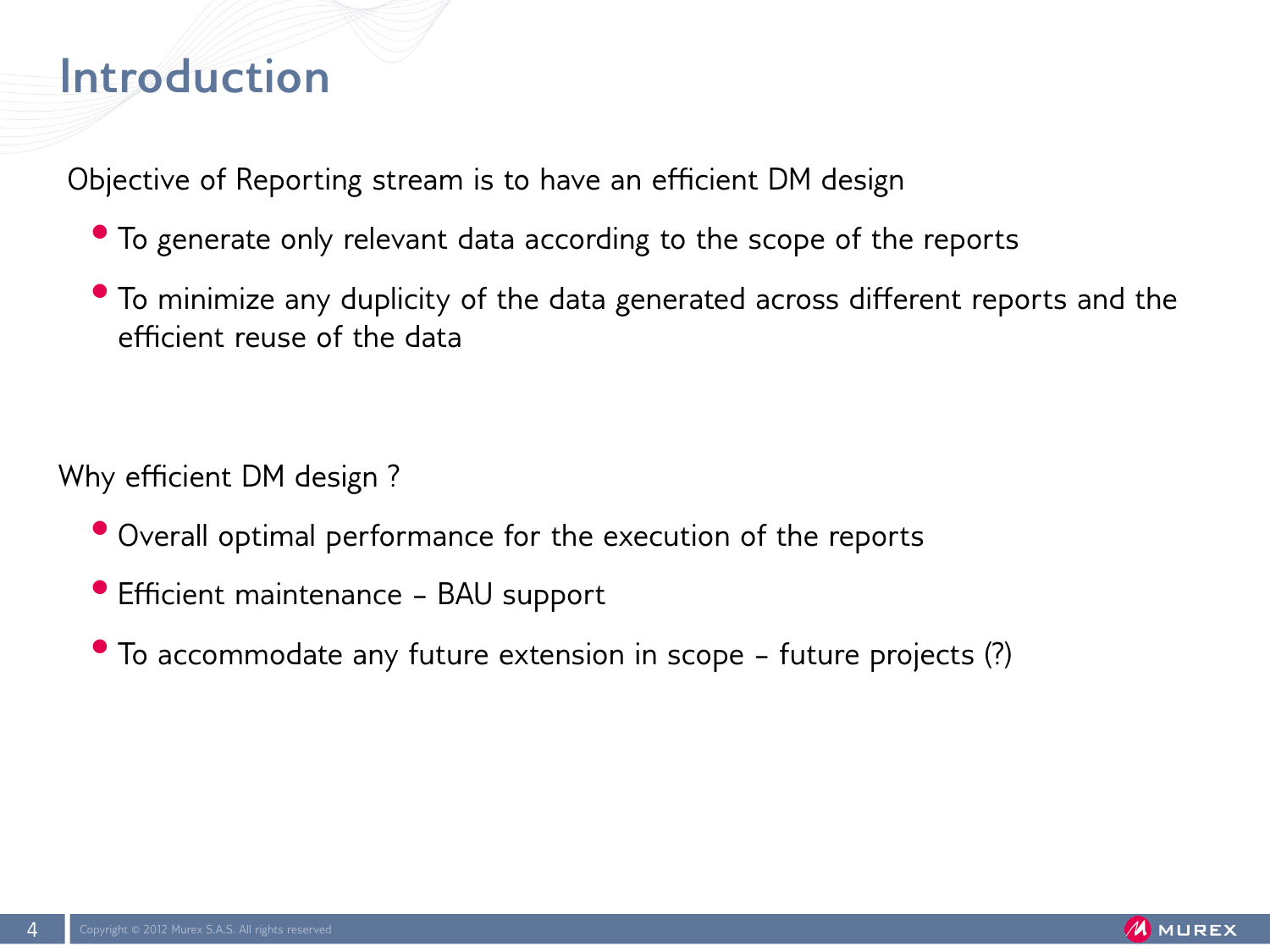

# Introduction
 Objective of Reporting stream is to have an efficient DM design
To generate only relevant data according to the scope of the reports
To minimize any duplicity of the data generated across different reports and the efficient reuse of the data

Why efficient DM design ?
Overall optimal performance for the execution of the reports
Efficient maintenance – BAU support
To accommodate any future extension in scope – future projects (?)